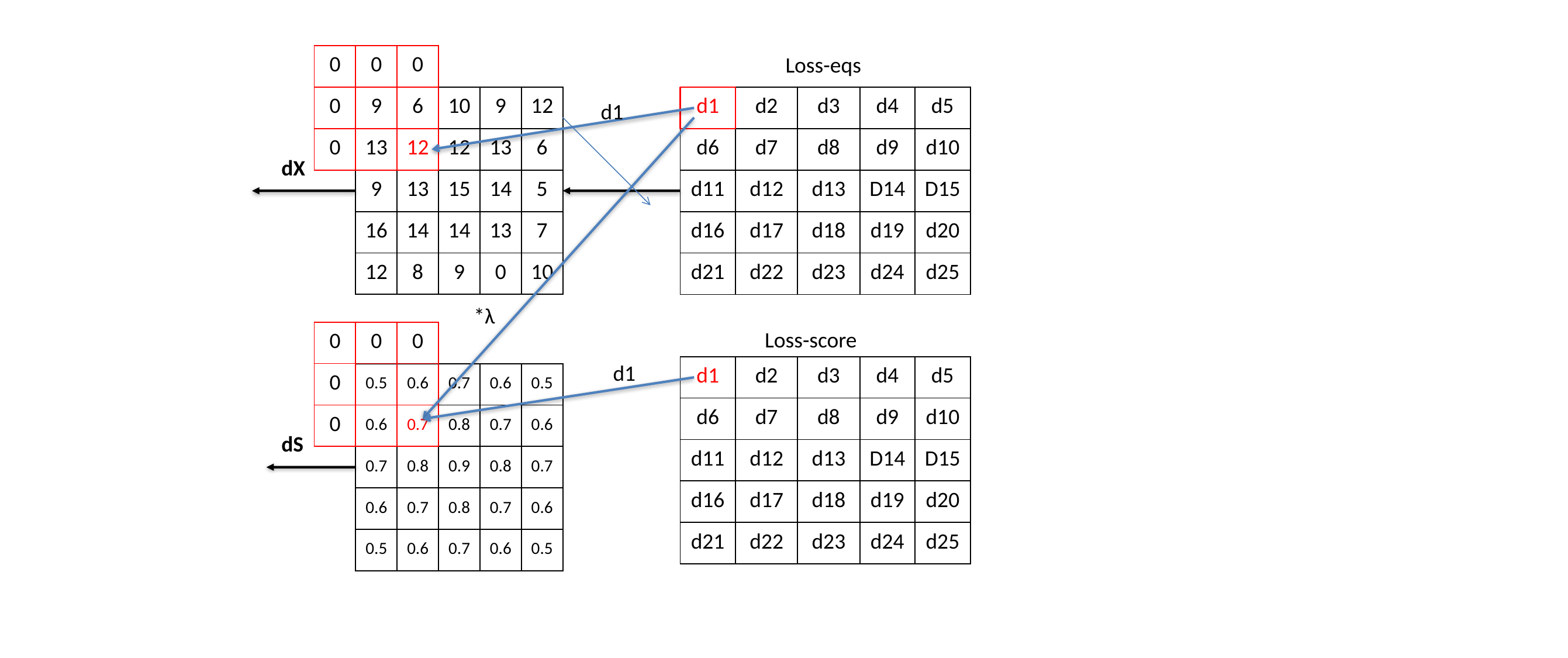

| 0 | 0 | 0 |
| --- | --- | --- |
| 0 |  |  |
| 0 |  |  |
Loss-eqs
| 9 | 6 | 10 | 9 | 12 |
| --- | --- | --- | --- | --- |
| 13 | 12 | 12 | 13 | 6 |
| 9 | 13 | 15 | 14 | 5 |
| 16 | 14 | 14 | 13 | 7 |
| 12 | 8 | 9 | 0 | 10 |

| d1 | d2 | d3 | d4 | d5 |
| --- | --- | --- | --- | --- |
| d6 | d7 | d8 | d9 | d10 |
| d11 | d12 | d13 | D14 | D15 |
| d16 | d17 | d18 | d19 | d20 |
| d21 | d22 | d23 | d24 | d25 |
d1
dX
*λ
Loss-score
| 0 | 0 | 0 |
| --- | --- | --- |
| 0 |  |  |
| 0 |  |  |
d1
| d1 | d2 | d3 | d4 | d5 |
| --- | --- | --- | --- | --- |
| d6 | d7 | d8 | d9 | d10 |
| d11 | d12 | d13 | D14 | D15 |
| d16 | d17 | d18 | d19 | d20 |
| d21 | d22 | d23 | d24 | d25 |
| 0.5 | 0.6 | 0.7 | 0.6 | 0.5 |
| --- | --- | --- | --- | --- |
| 0.6 | 0.7 | 0.8 | 0.7 | 0.6 |
| 0.7 | 0.8 | 0.9 | 0.8 | 0.7 |
| 0.6 | 0.7 | 0.8 | 0.7 | 0.6 |
| 0.5 | 0.6 | 0.7 | 0.6 | 0.5 |
dS